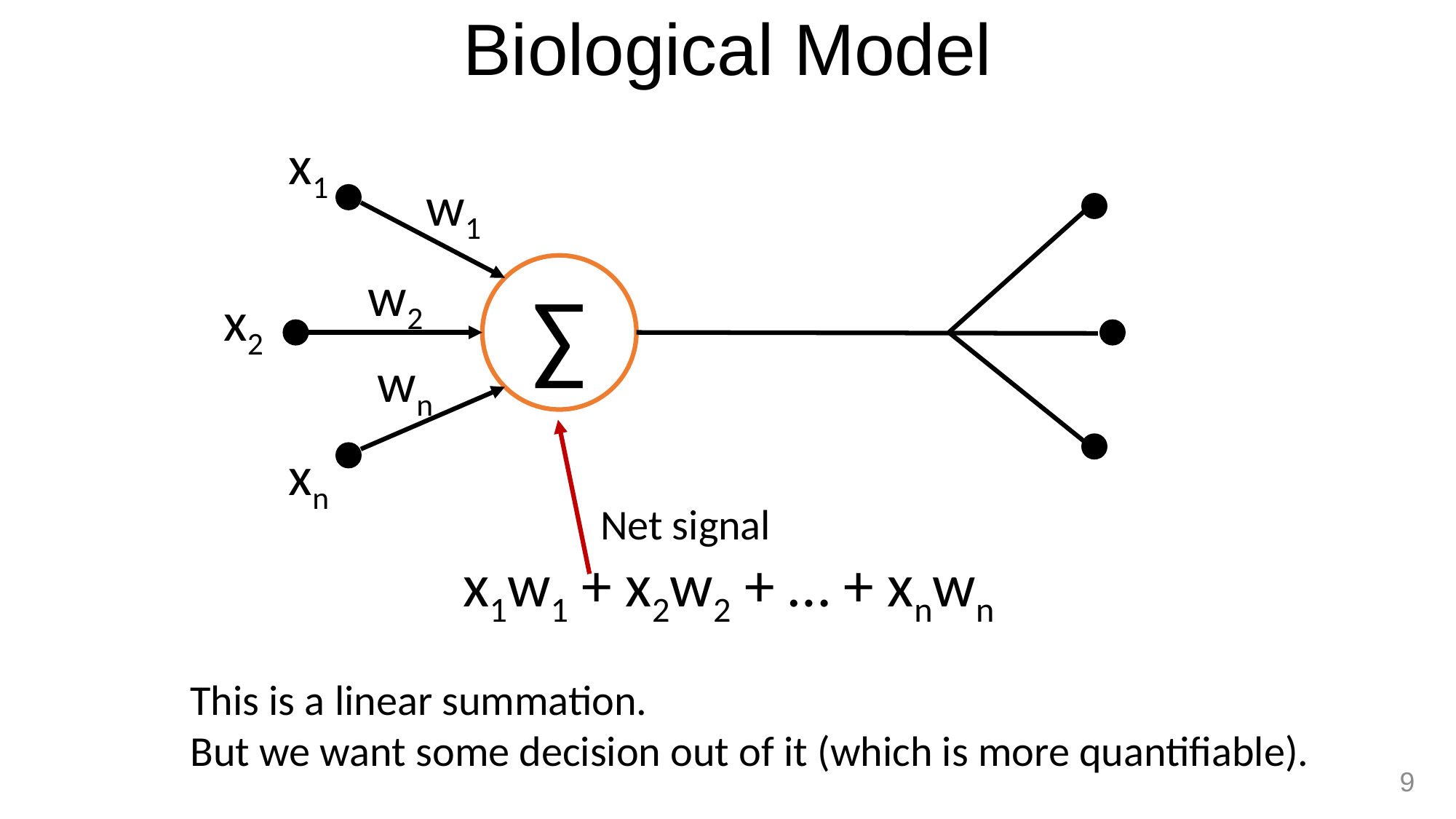

# Biological Model
x1
w1

∑
w2
x2

wn

xn

Net signal
x1w1 + x2w2 + … + xnwn
This is a linear summation.
But we want some decision out of it (which is more quantifiable).
9